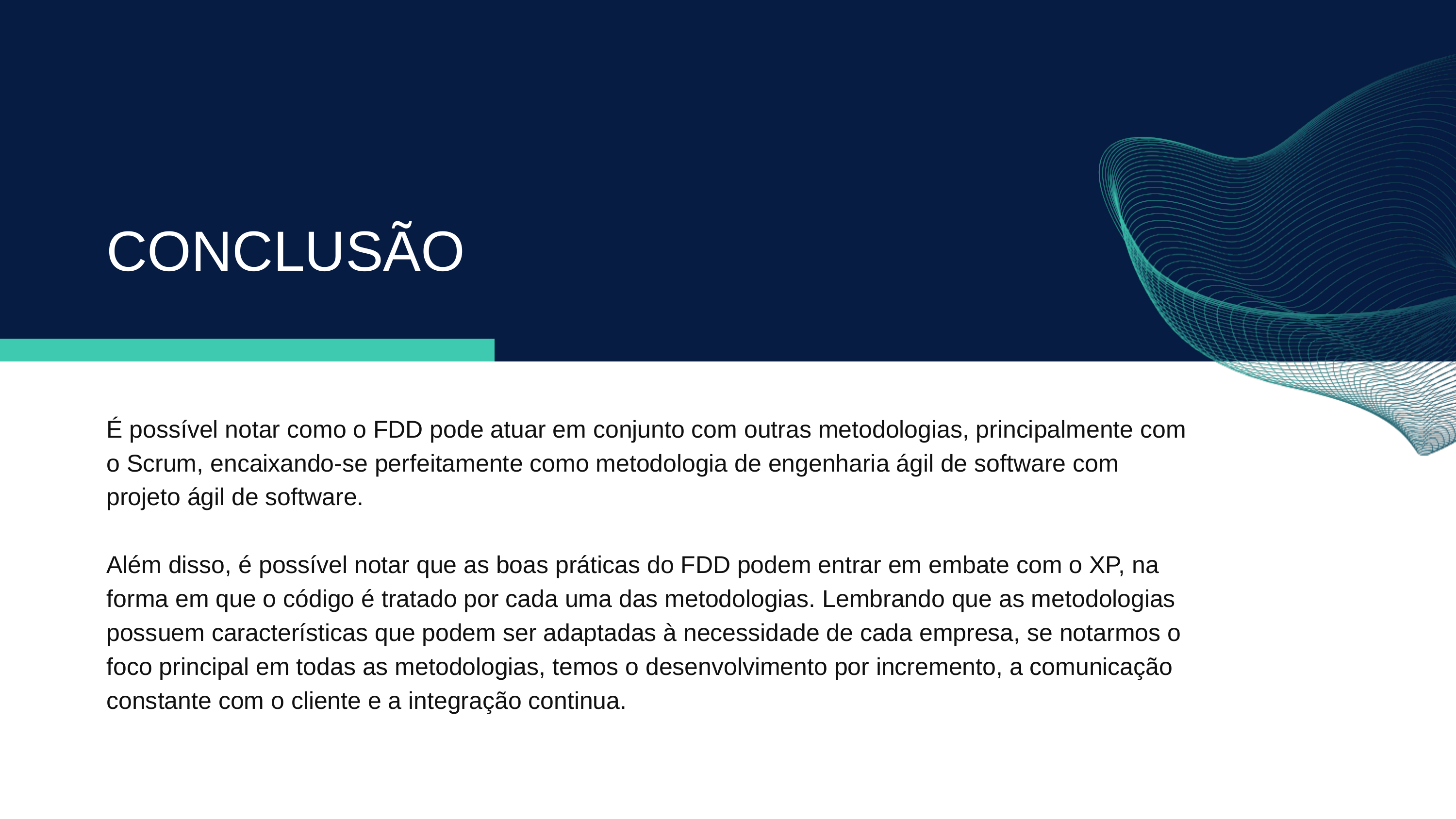

CONCLUSÃO

É possível notar como o FDD pode atuar em conjunto com outras metodologias, principalmente com o Scrum, encaixando-se perfeitamente como metodologia de engenharia ágil de software com projeto ágil de software.

Além disso, é possível notar que as boas práticas do FDD podem entrar em embate com o XP, na forma em que o código é tratado por cada uma das metodologias. Lembrando que as metodologias possuem características que podem ser adaptadas à necessidade de cada empresa, se notarmos o foco principal em todas as metodologias, temos o desenvolvimento por incremento, a comunicação constante com o cliente e a integração continua.